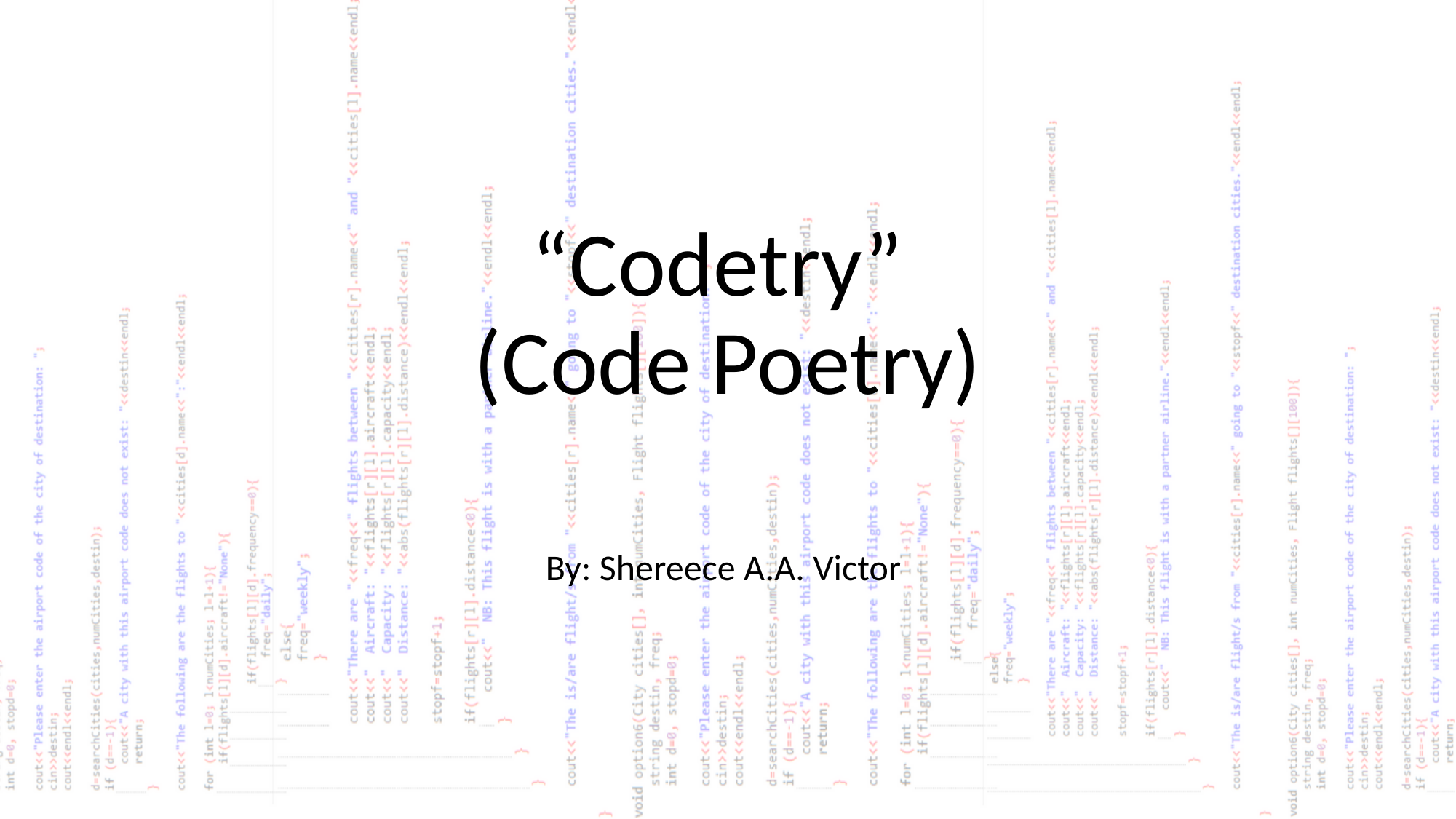

# “Codetry” (Code Poetry)

By: Shereece A.A. Victor